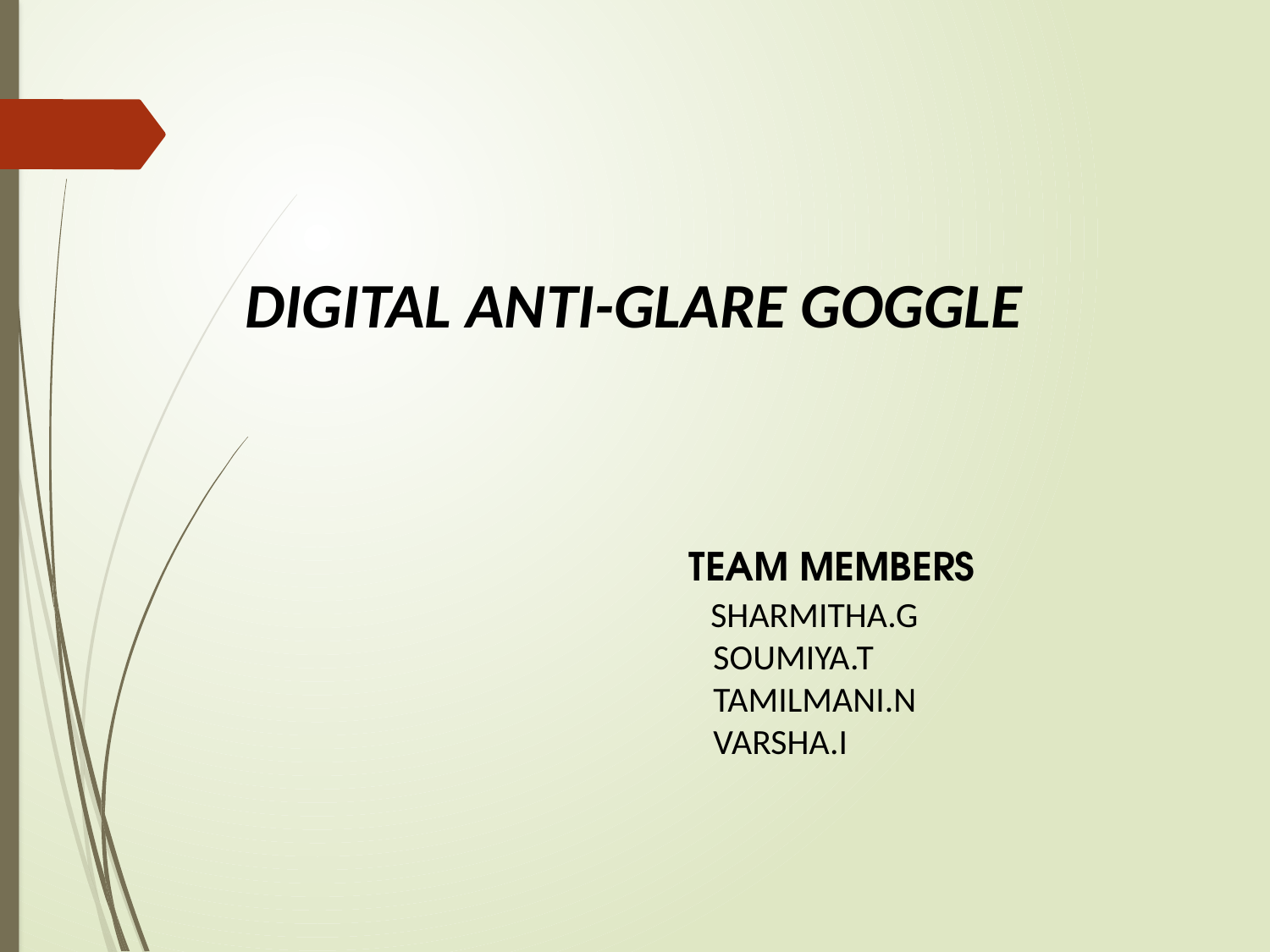

DIGITAL ANTI-GLARE GOGGLE
TEAM MEMBERS
  SHARMITHA.G
   SOUMIYA.T
   TAMILMANI.N
   VARSHA.I